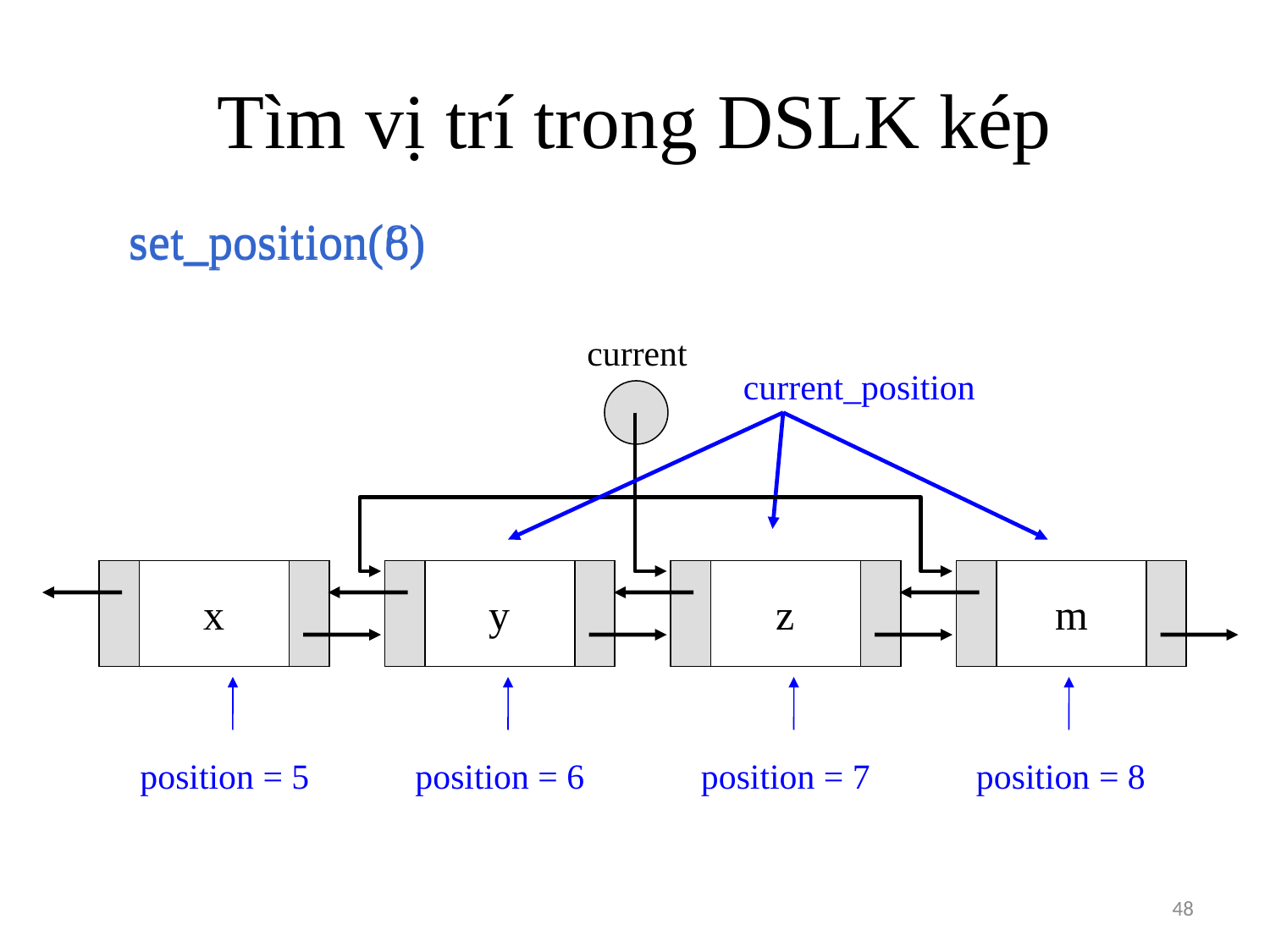

# Tìm vị trí trong DSLK kép
set_position(8)
set_position(6)
current
current_position

x

y

z

m

position = 5

position = 6

position = 7

position = 8

48